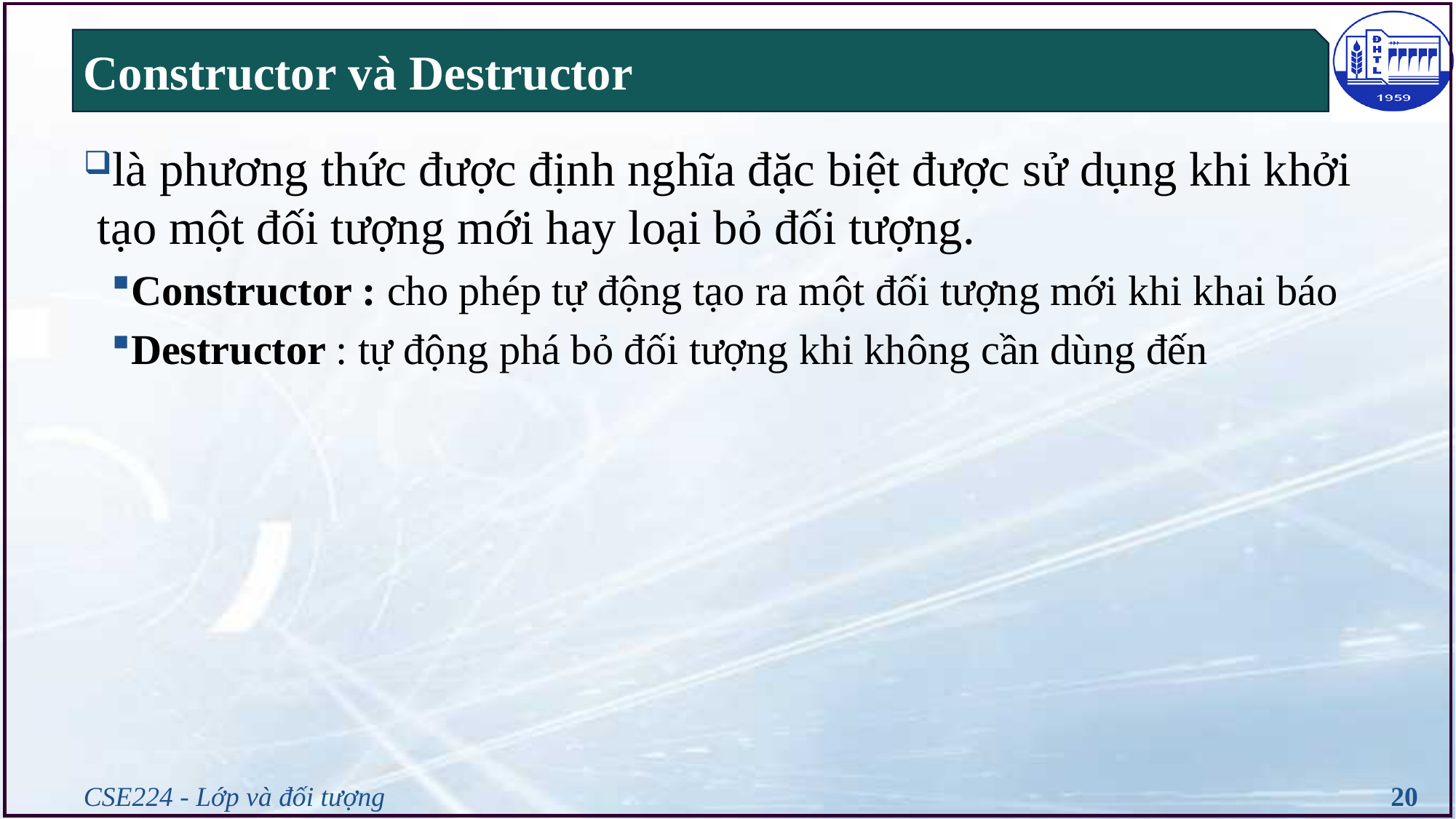

# Constructor và Destructor
là phương thức được định nghĩa đặc biệt được sử dụng khi khởi tạo một đối tượng mới hay loại bỏ đối tượng.
Constructor : cho phép tự động tạo ra một đối tượng mới khi khai báo
Destructor : tự động phá bỏ đối tượng khi không cần dùng đến
CSE224 - Lớp và đối tượng
20